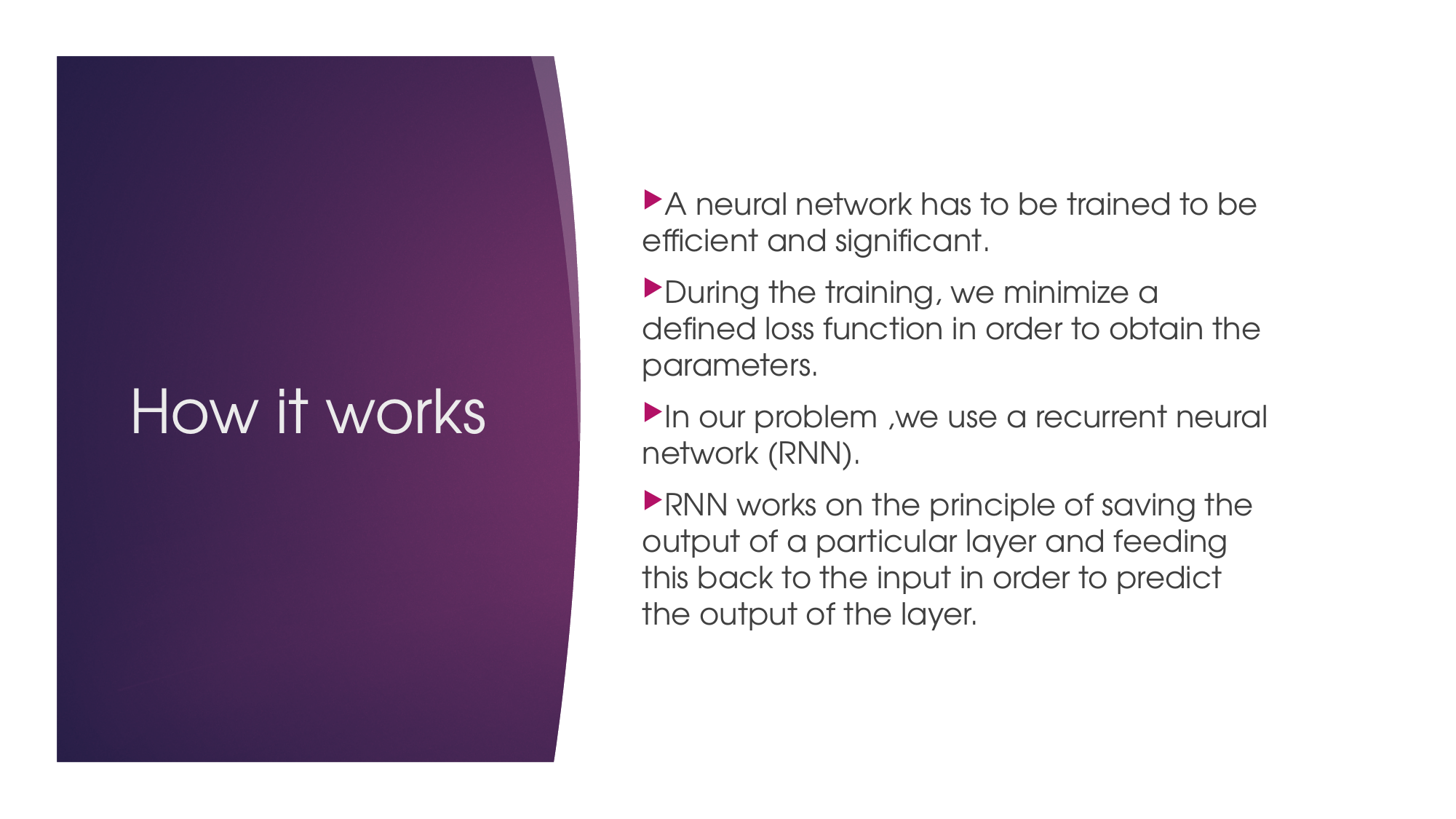

A neural network has to be trained to be efficient and significant.
During the training, we minimize a defined loss function in order to obtain the parameters.
In our problem ,we use a recurrent neural network (RNN).
RNN works on the principle of saving the output of a particular layer and feeding this back to the input in order to predict the output of the layer.
How it works